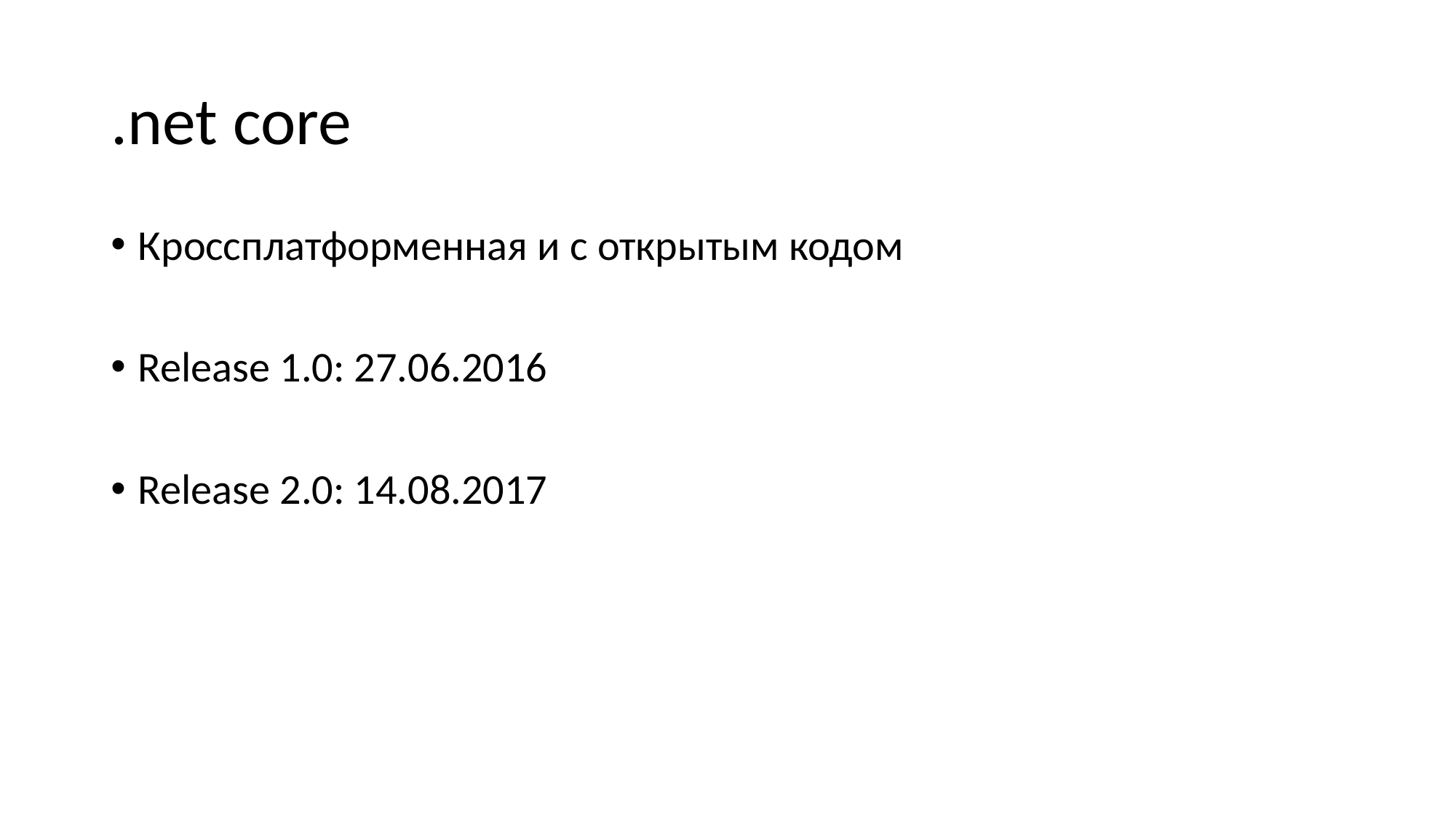

# .net core
Кроссплатформенная и с открытым кодом

Release 1.0: 27.06.2016

Release 2.0: 14.08.2017